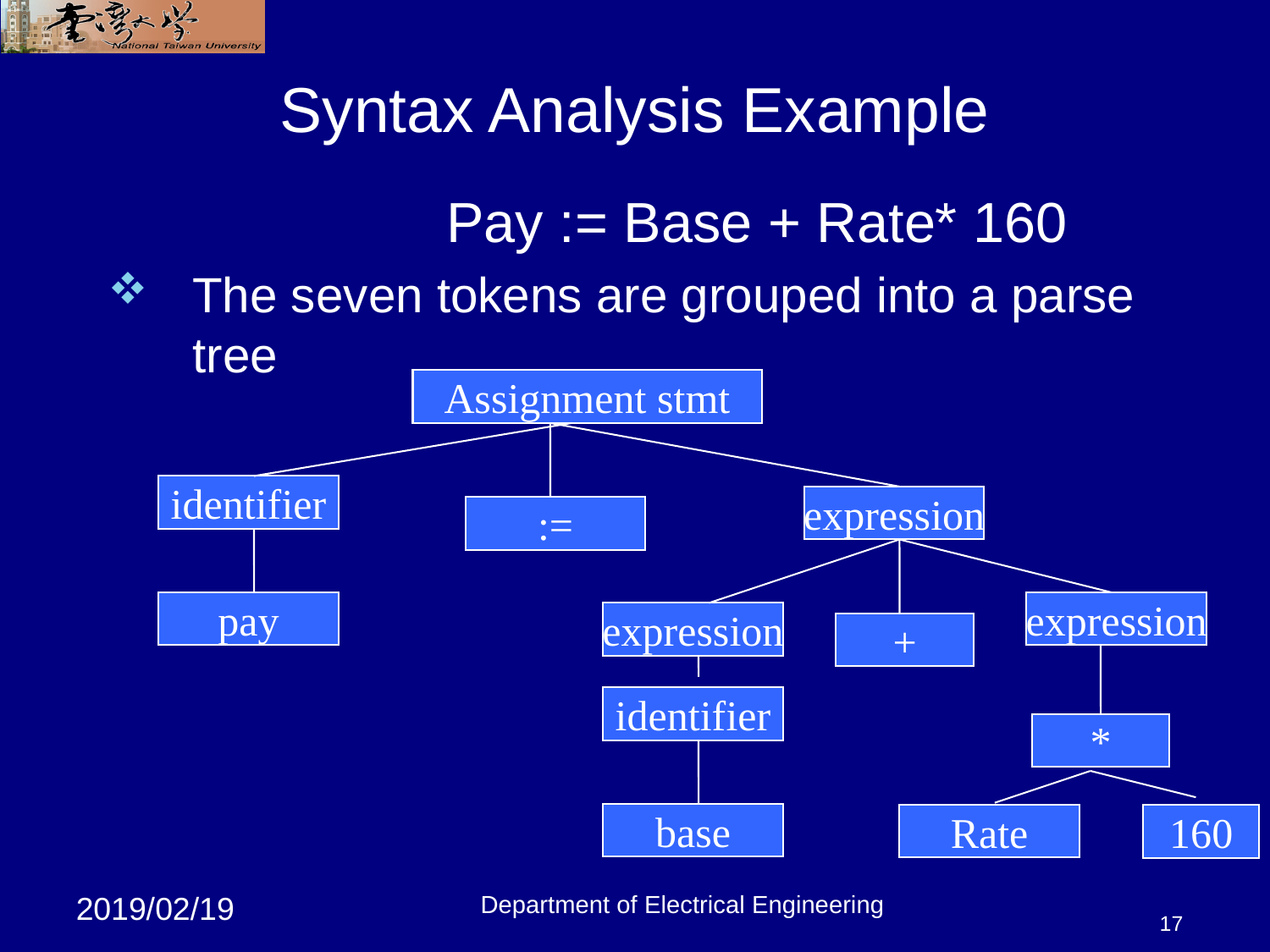

17
# Syntax Analysis Example
			Pay := Base + Rate* 160
The seven tokens are grouped into a parse tree

Assignment stmt

identifier
expression
:=

pay
expression
expression
+

identifier
*

base
Rate
160
Department of Electrical Engineering